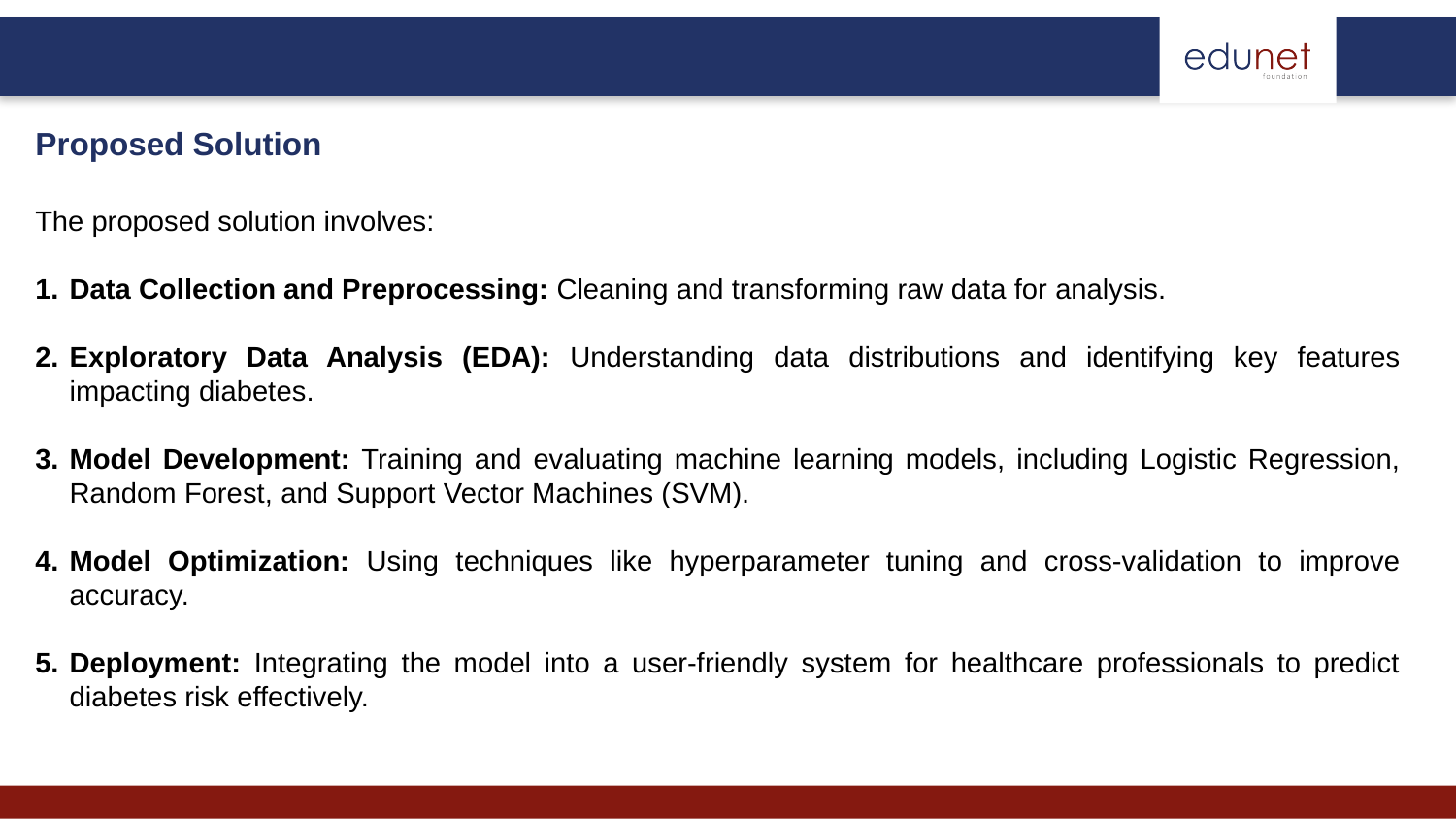

Proposed Solution
The proposed solution involves:

Data Collection and Preprocessing: Cleaning and transforming raw data for analysis.

Exploratory Data Analysis (EDA): Understanding data distributions and identifying key features impacting diabetes.

Model Development: Training and evaluating machine learning models, including Logistic Regression, Random Forest, and Support Vector Machines (SVM).

Model Optimization: Using techniques like hyperparameter tuning and cross-validation to improve accuracy.

Deployment: Integrating the model into a user-friendly system for healthcare professionals to predict diabetes risk effectively.